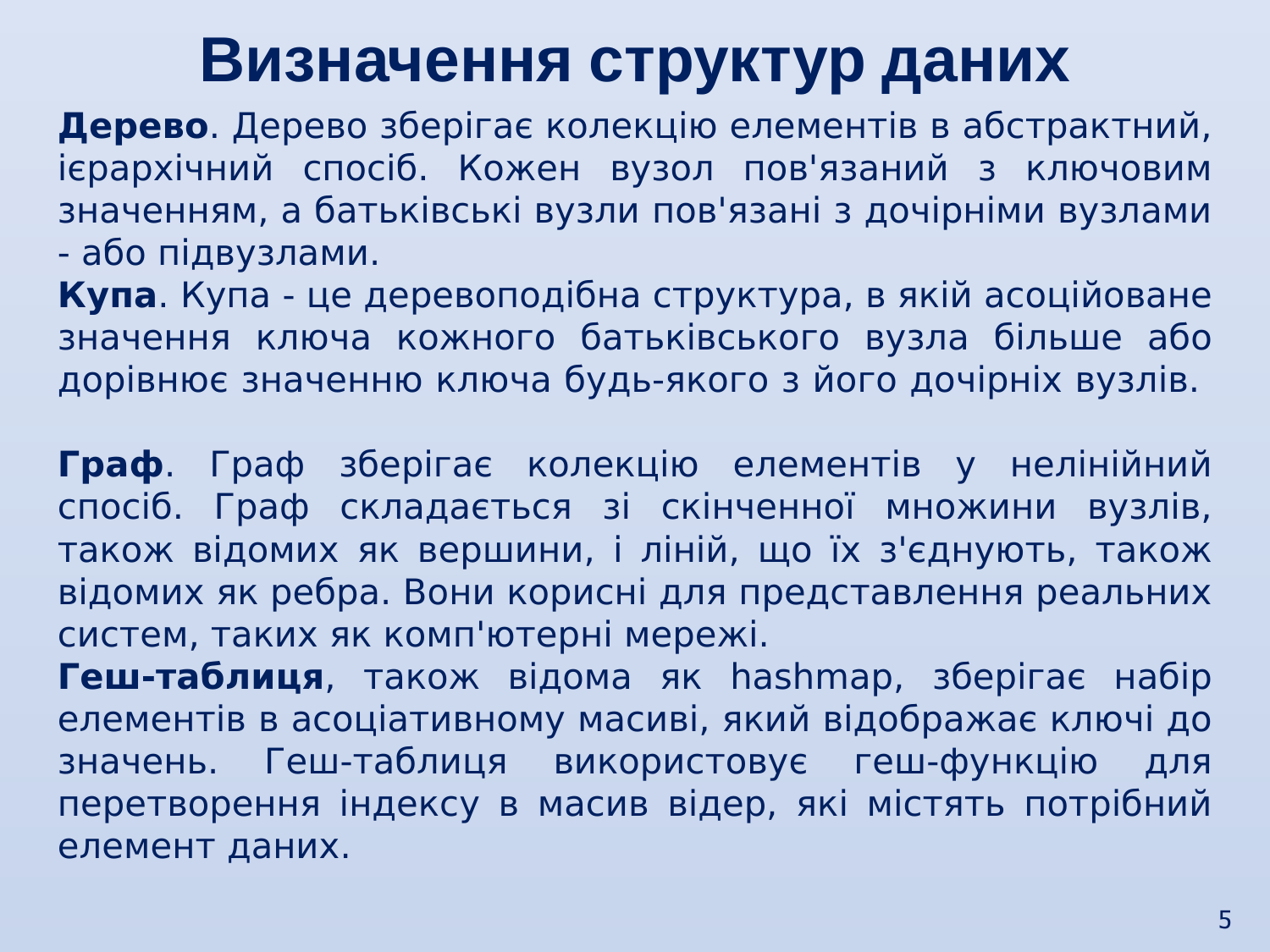

Визначення структур даних
Дерево. Дерево зберігає колекцію елементів в абстрактний, ієрархічний спосіб. Кожен вузол пов'язаний з ключовим значенням, а батьківські вузли пов'язані з дочірніми вузлами - або підвузлами.
Купа. Купа - це деревоподібна структура, в якій асоційоване значення ключа кожного батьківського вузла більше або дорівнює значенню ключа будь-якого з його дочірніх вузлів.
Граф. Граф зберігає колекцію елементів у нелінійний спосіб. Граф складається зі скінченної множини вузлів, також відомих як вершини, і ліній, що їх з'єднують, також відомих як ребра. Вони корисні для представлення реальних систем, таких як комп'ютерні мережі.
Геш-таблиця, також відома як hashmap, зберігає набір елементів в асоціативному масиві, який відображає ключі до значень. Геш-таблиця використовує геш-функцію для перетворення індексу в масив відер, які містять потрібний елемент даних.
5